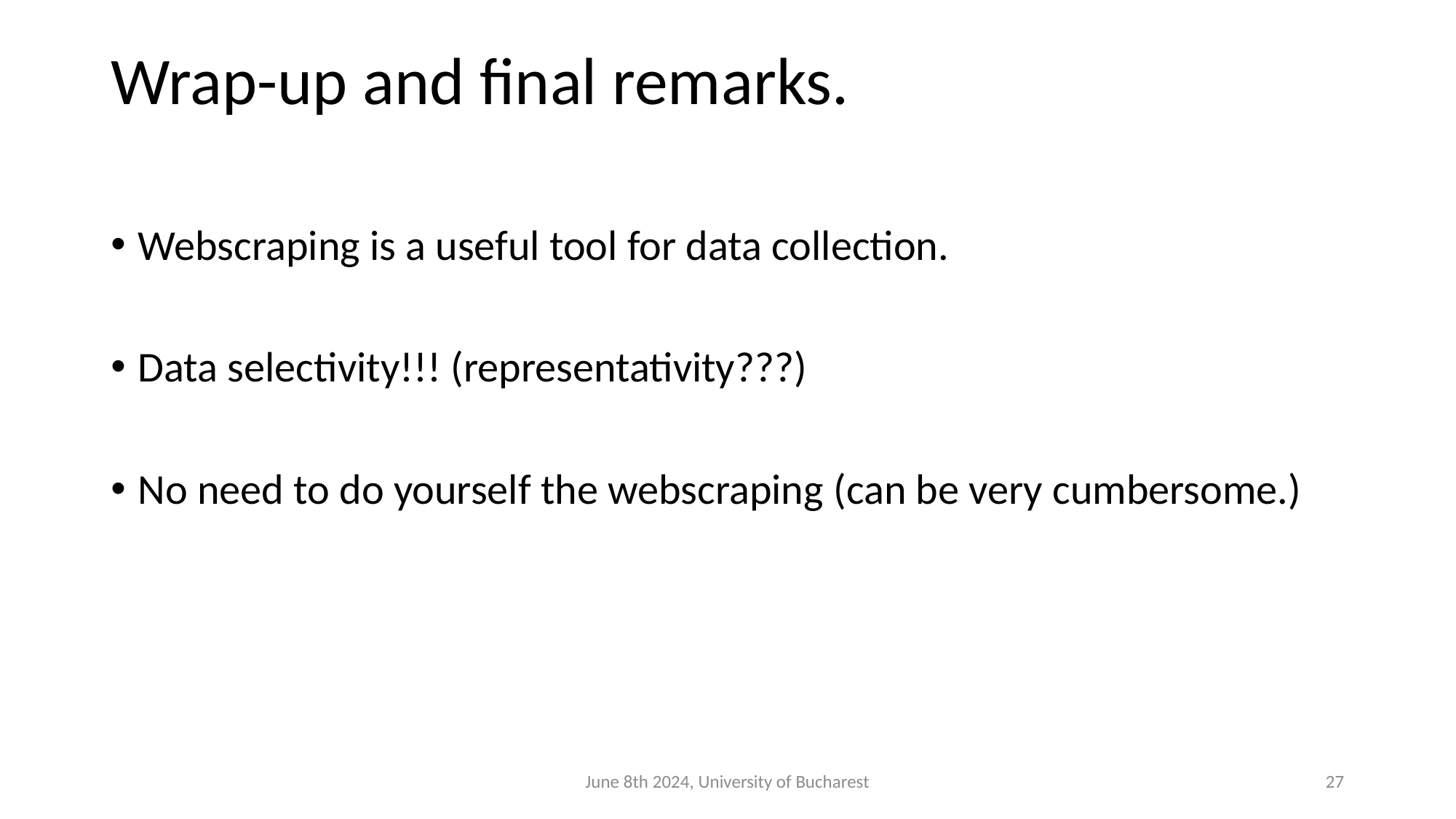

# Wrap-up and final remarks.
Webscraping is a useful tool for data collection.

Data selectivity!!! (representativity???)

No need to do yourself the webscraping (can be very cumbersome.)
June 8th 2024, University of Bucharest
27